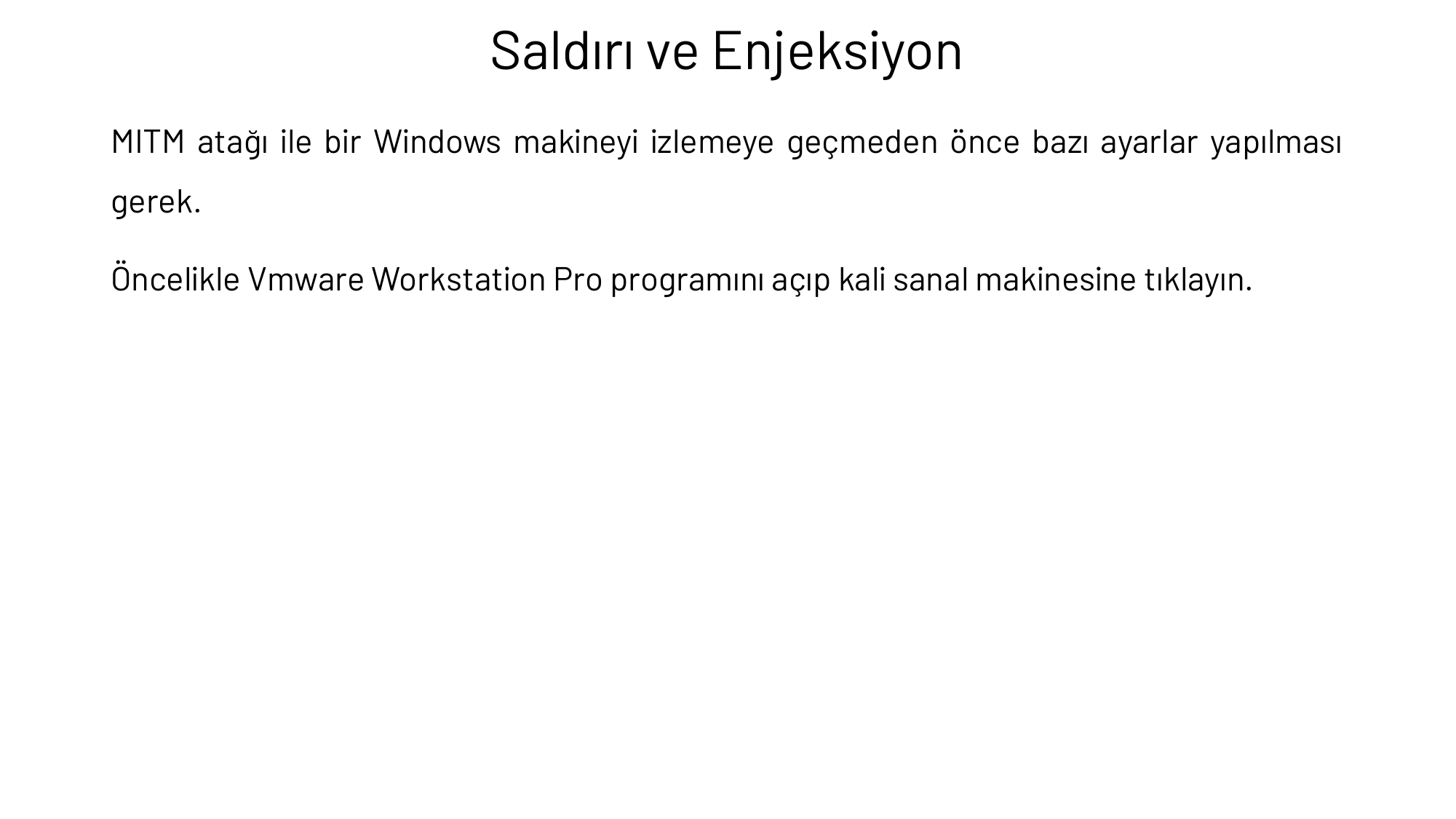

# Saldırı ve Enjeksiyon
MITM atağı ile bir Windows makineyi izlemeye geçmeden önce bazı ayarlar yapılması gerek.
Öncelikle Vmware Workstation Pro programını açıp kali sanal makinesine tıklayın.